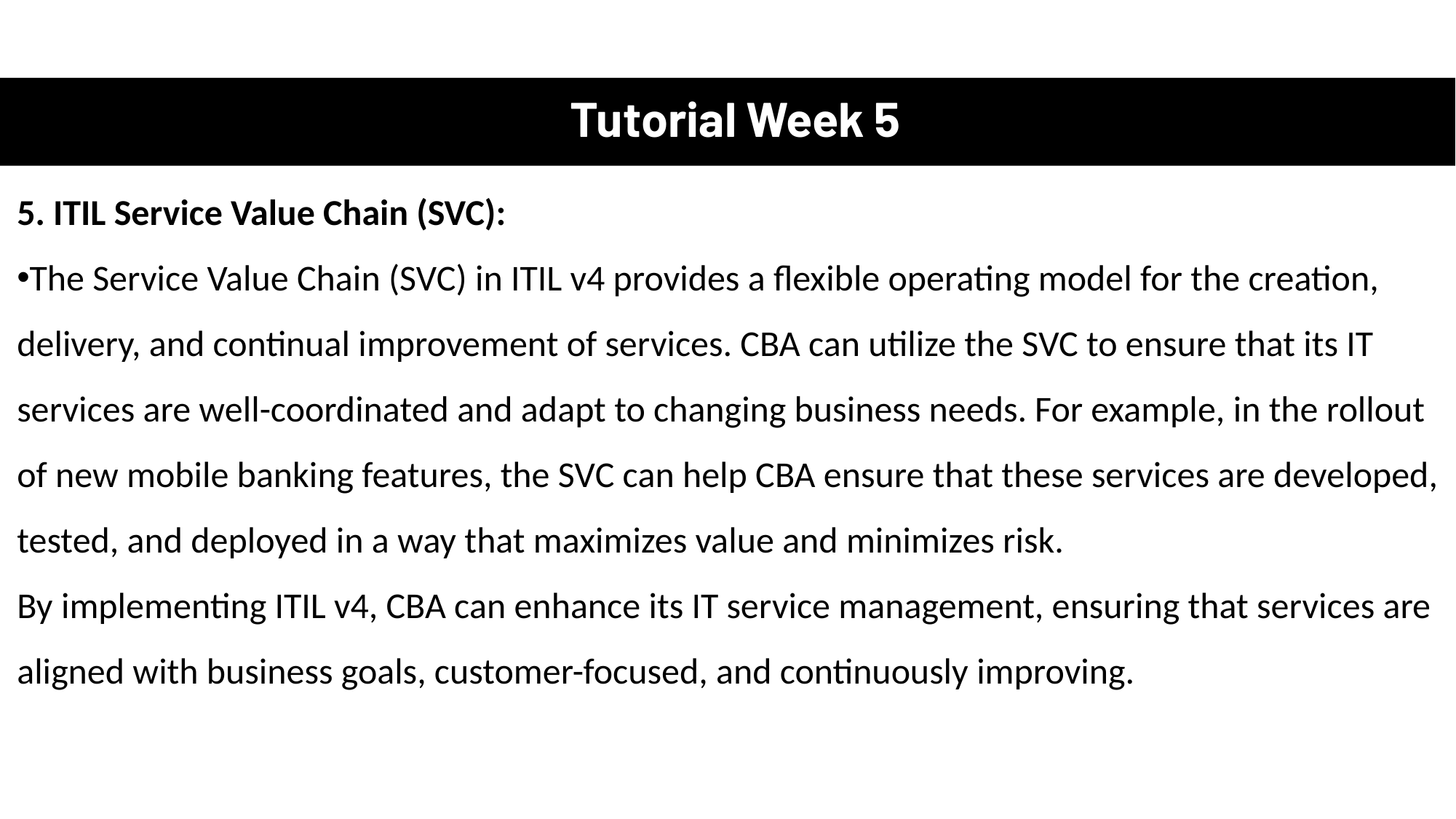

# Tutorial Week 5

5. ITIL Service Value Chain (SVC):
The Service Value Chain (SVC) in ITIL v4 provides a flexible operating model for the creation, delivery, and continual improvement of services. CBA can utilize the SVC to ensure that its IT services are well-coordinated and adapt to changing business needs. For example, in the rollout of new mobile banking features, the SVC can help CBA ensure that these services are developed, tested, and deployed in a way that maximizes value and minimizes risk.
By implementing ITIL v4, CBA can enhance its IT service management, ensuring that services are aligned with business goals, customer-focused, and continuously improving.